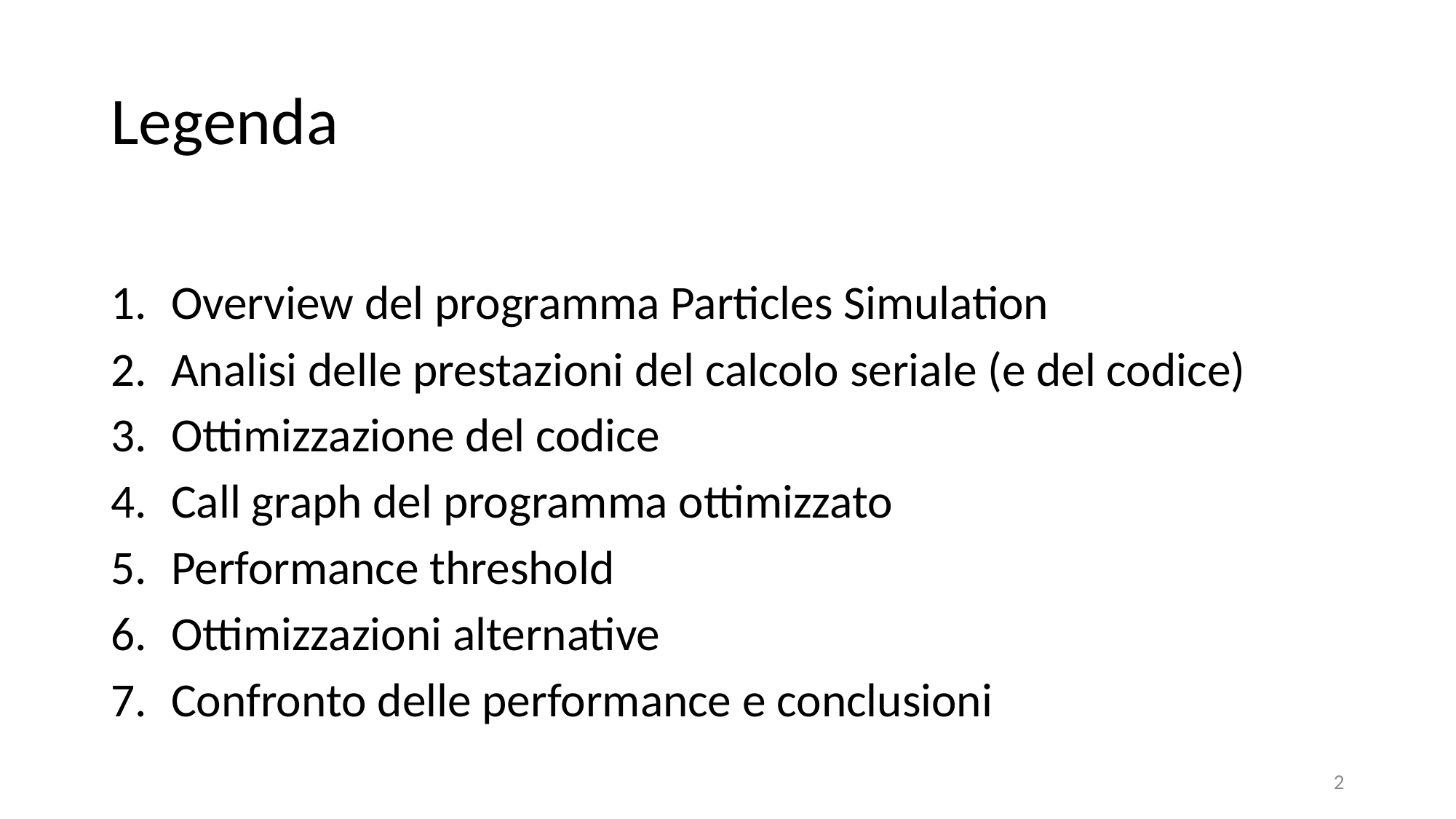

# Legenda
Overview del programma Particles Simulation
Analisi delle prestazioni del calcolo seriale (e del codice)
Ottimizzazione del codice
Call graph del programma ottimizzato
Performance threshold
Ottimizzazioni alternative
Confronto delle performance e conclusioni
2